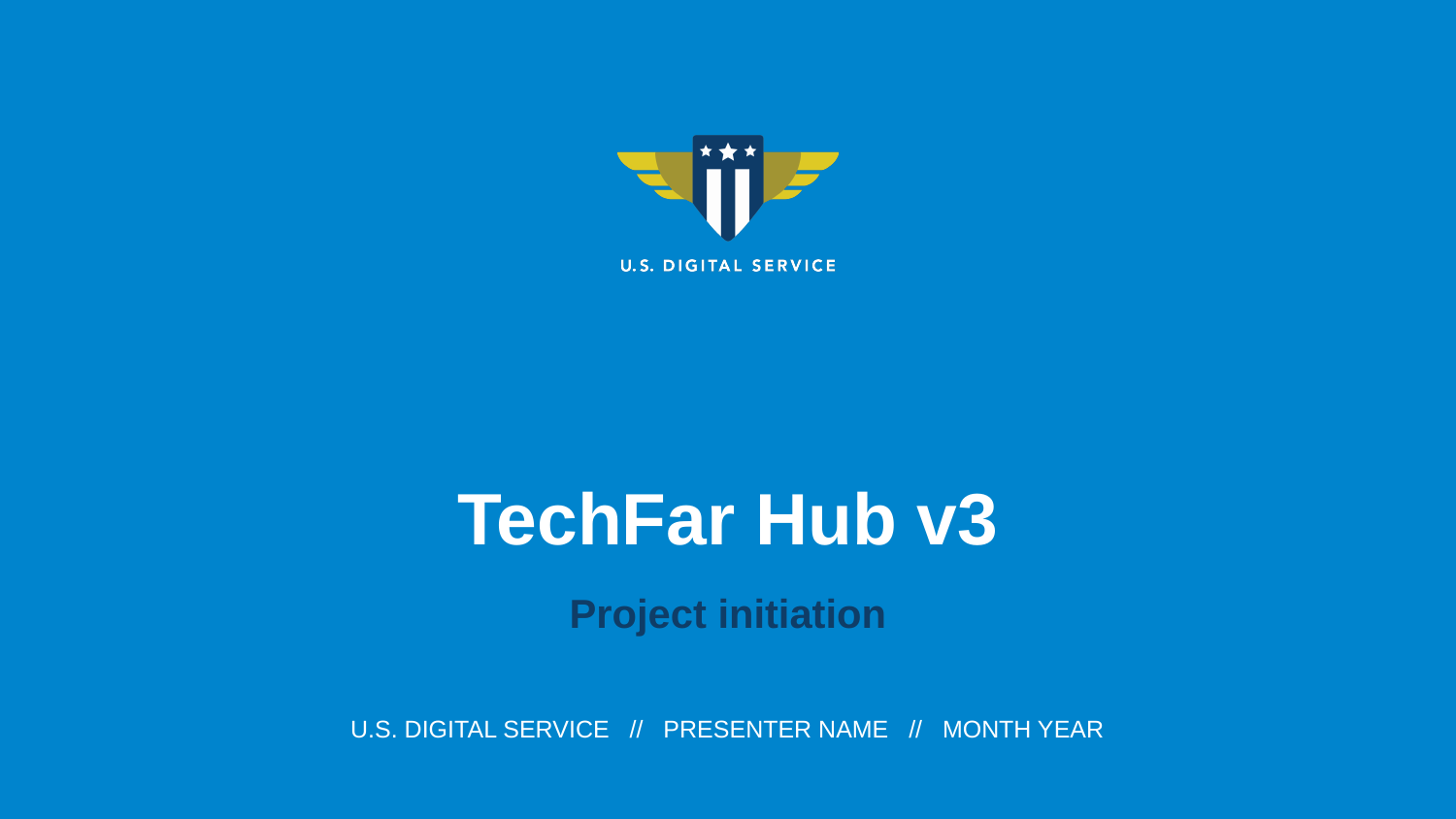

# TechFar Hub v3
Project initiation
U.S. Digital Service   //   Presenter name   //   month year